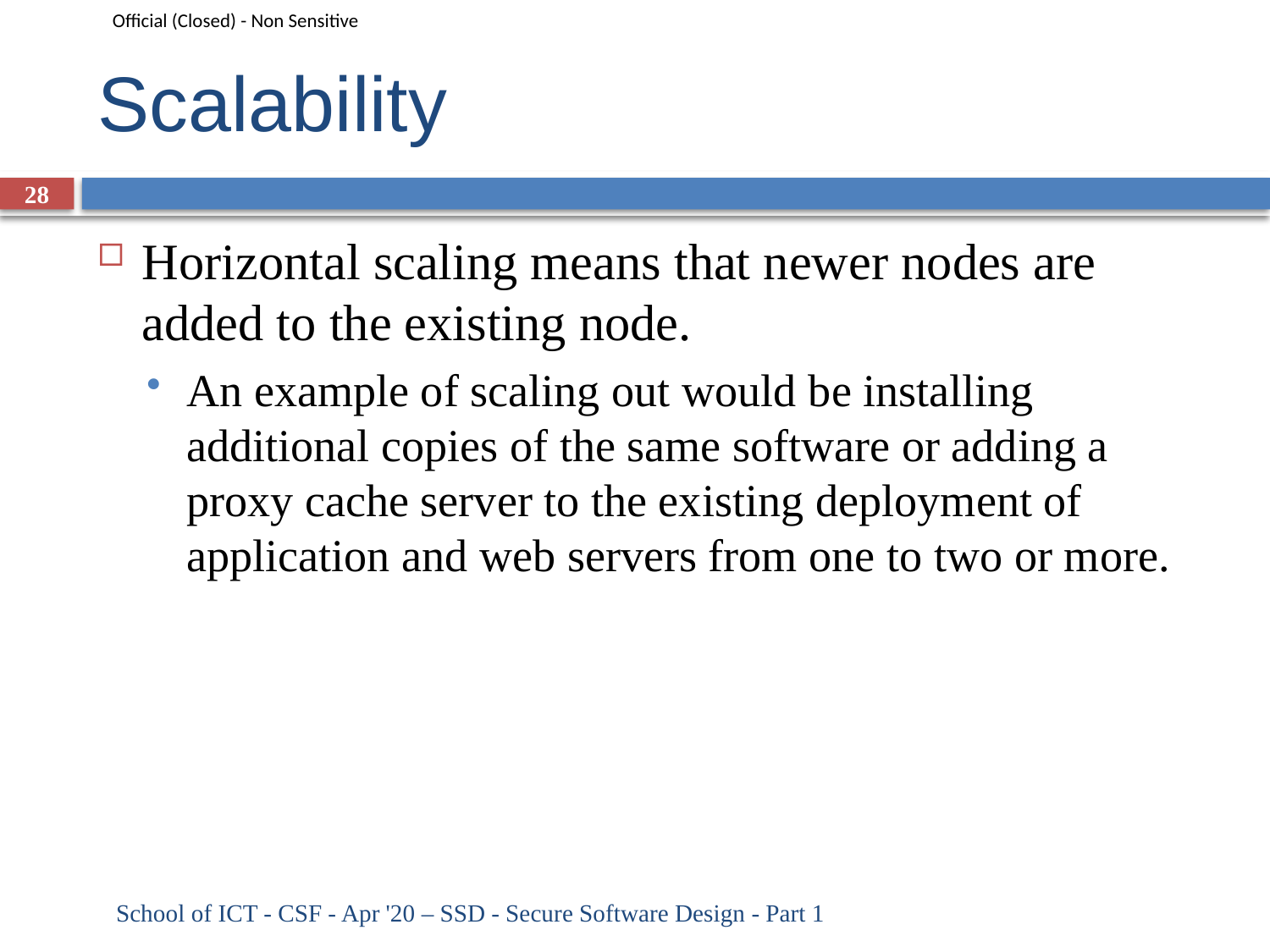

# Scalability
28
Horizontal scaling means that newer nodes are added to the existing node.
An example of scaling out would be installing additional copies of the same software or adding a proxy cache server to the existing deployment of application and web servers from one to two or more.
School of ICT - CSF - Apr '20 – SSD - Secure Software Design - Part 1